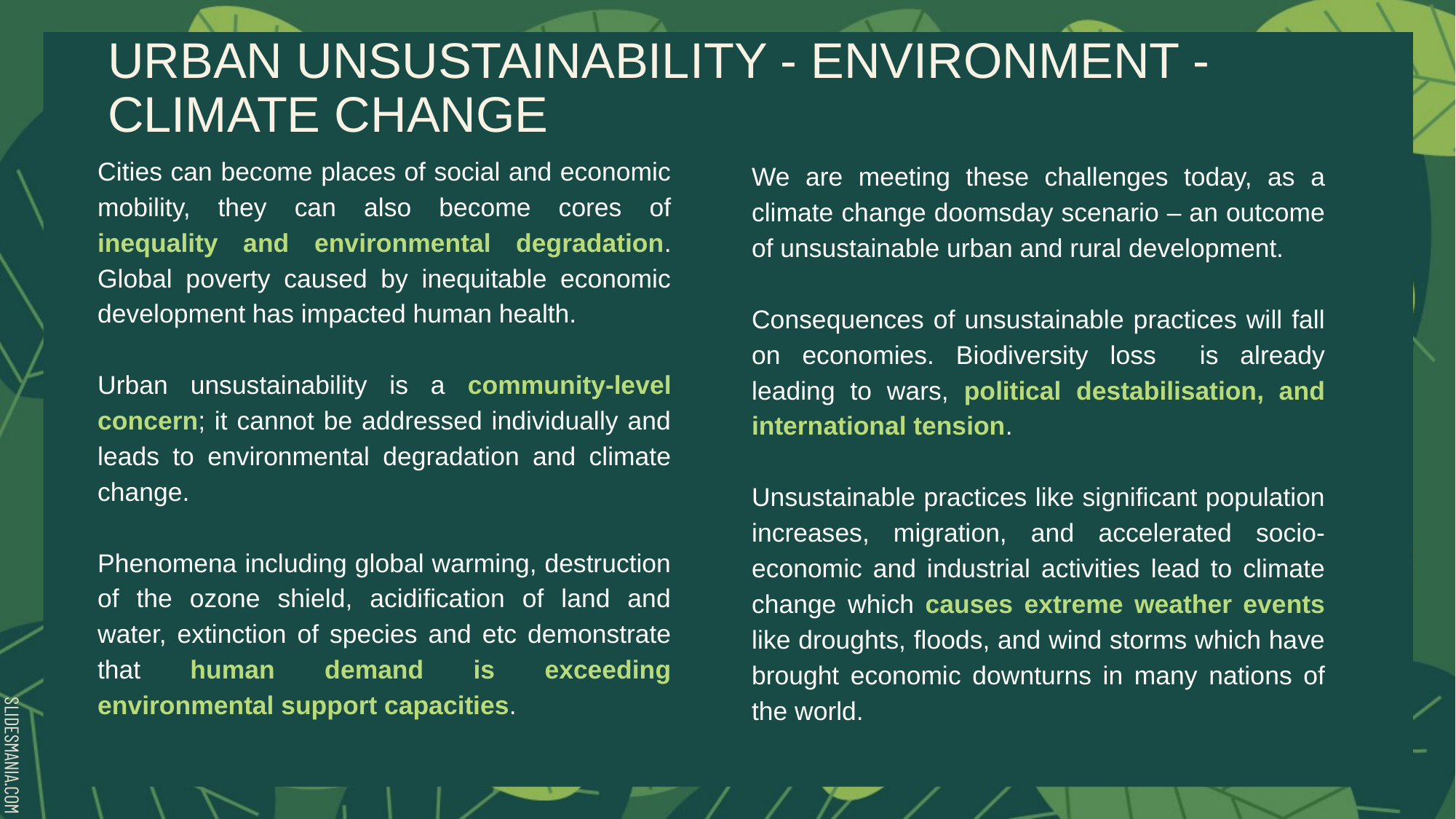

URBAN UNSUSTAINABILITY - ENVIRONMENT - CLIMATE CHANGE
Cities can become places of social and economic mobility, they can also become cores of inequality and environmental degradation. Global poverty caused by inequitable economic development has impacted human health.

Urban unsustainability is a community-level concern; it cannot be addressed individually and leads to environmental degradation and climate change.

Phenomena including global warming, destruction of the ozone shield, acidification of land and water, extinction of species and etc demonstrate that human demand is exceeding environmental support capacities.

We are meeting these challenges today, as a climate change doomsday scenario – an outcome of unsustainable urban and rural development.

Consequences of unsustainable practices will fall on economies. Biodiversity loss  is already leading to wars, political destabilisation, and international tension.

Unsustainable practices like significant population increases, migration, and accelerated socio-economic and industrial activities lead to climate change which causes extreme weather events like droughts, floods, and wind storms which have brought economic downturns in many nations of the world.